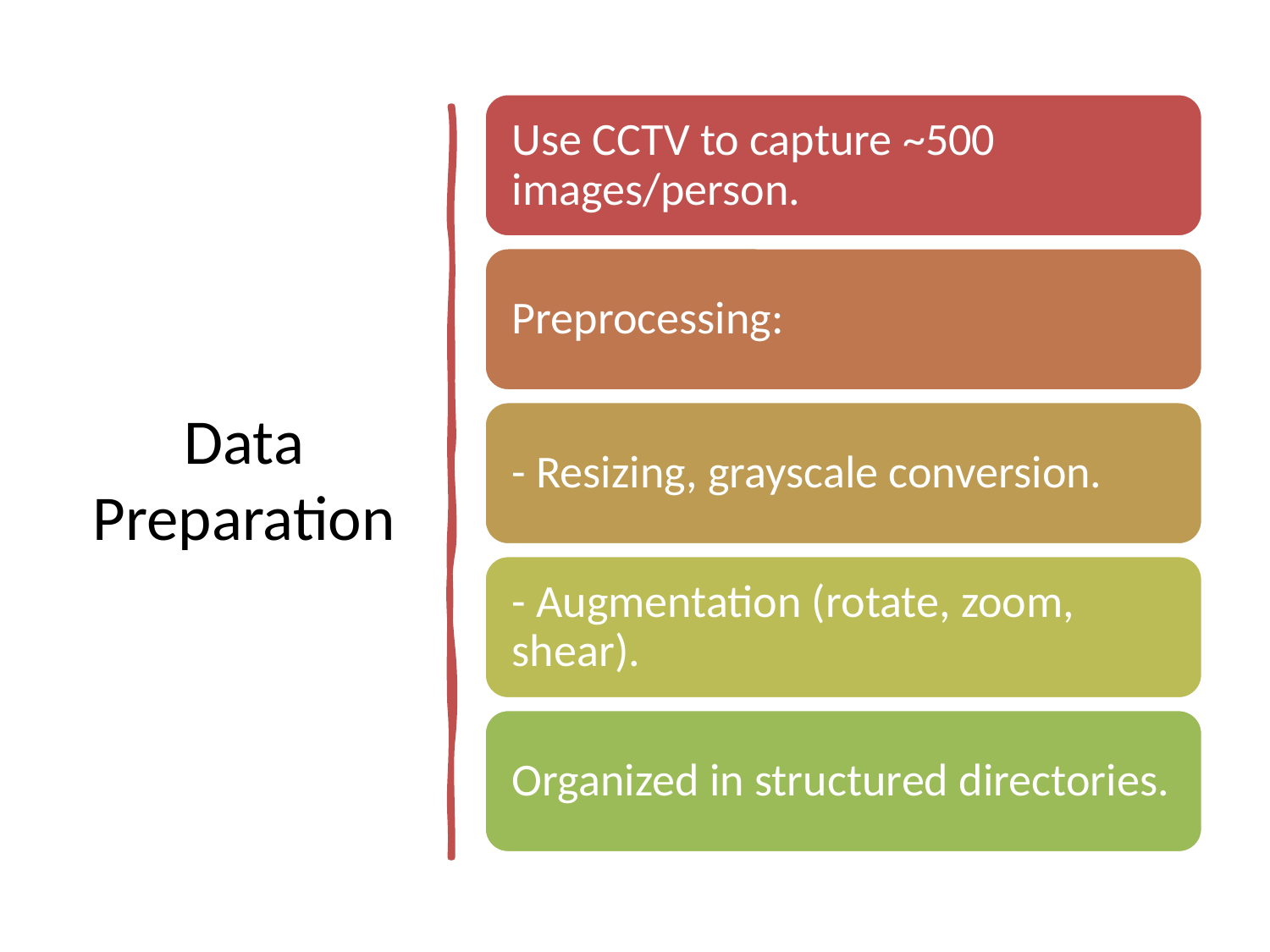

Use CCTV to capture ~500 images/person.
Preprocessing:
- Resizing, grayscale conversion.
- Augmentation (rotate, zoom, shear).
Organized in structured directories.
# Data Preparation